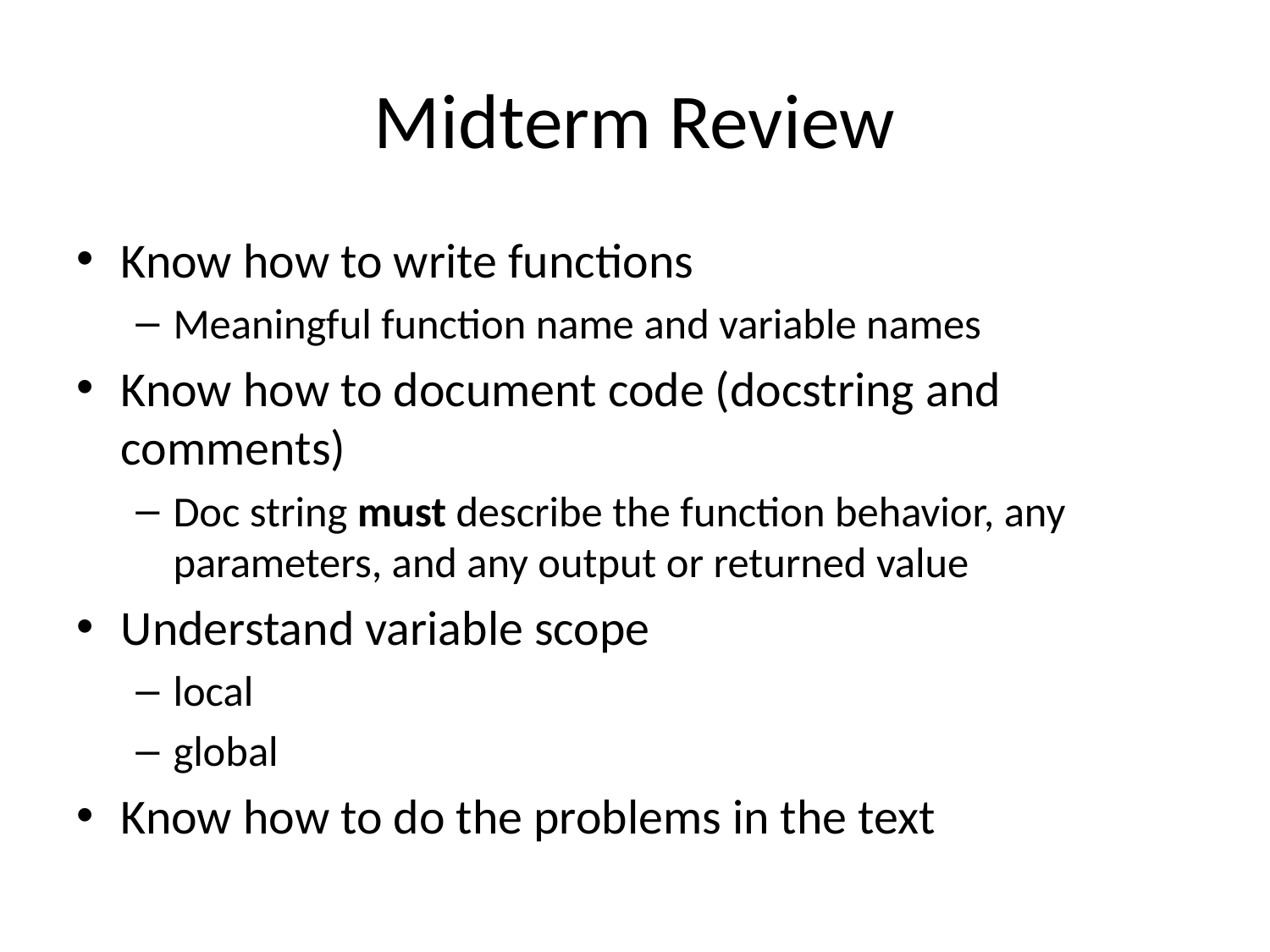

# Midterm Review
Know how to write functions
Meaningful function name and variable names
Know how to document code (docstring and comments)
Doc string must describe the function behavior, any parameters, and any output or returned value
Understand variable scope
local
global
Know how to do the problems in the text